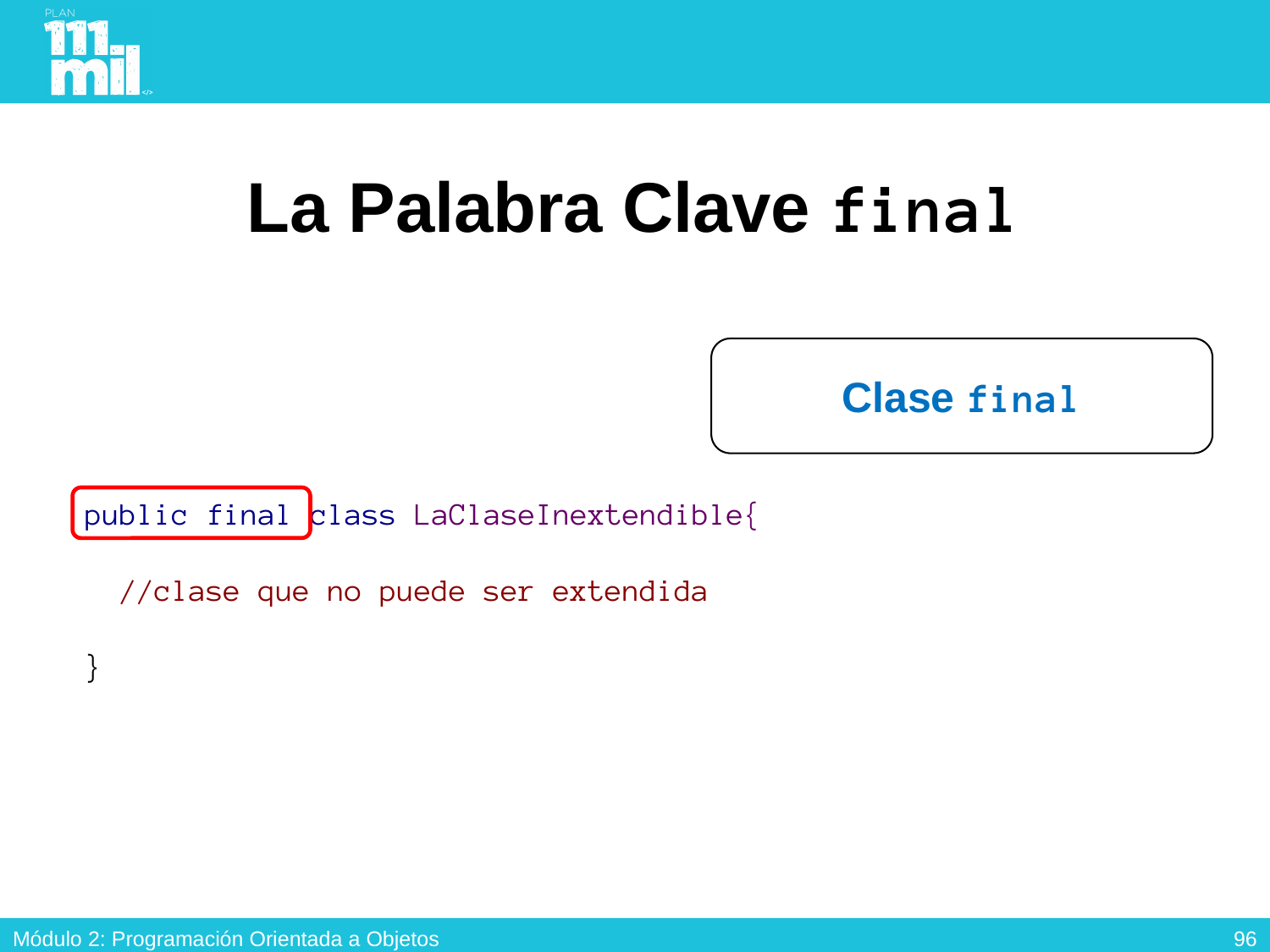

# La Palabra Clave final
Clase final
public final class LaClaseInextendible{

  //clase que no puede ser extendida

}

96
Módulo 2: Programación Orientada a Objetos